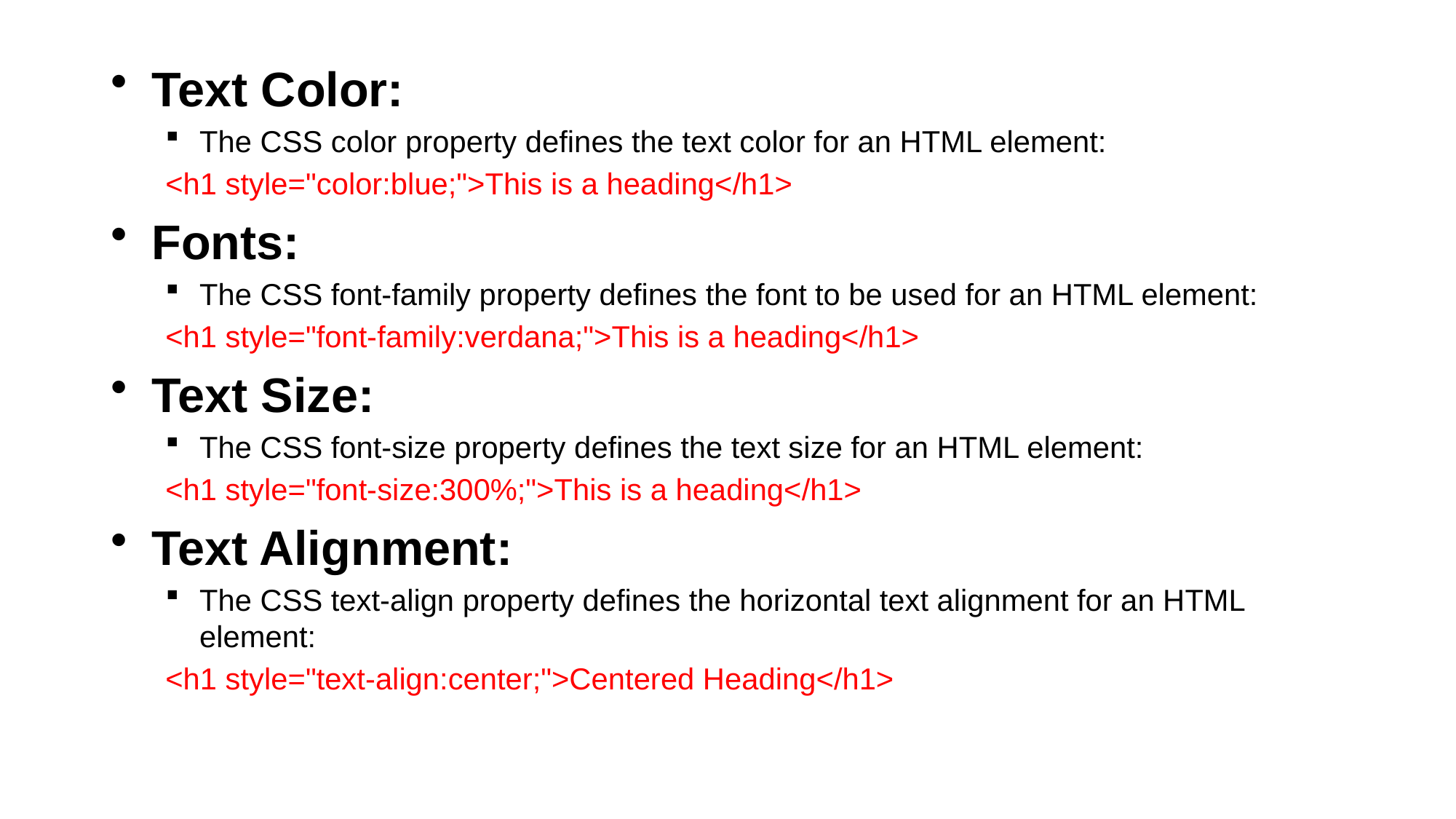

Text Color:
The CSS color property defines the text color for an HTML element:
<h1 style="color:blue;">This is a heading</h1>
Fonts:
The CSS font-family property defines the font to be used for an HTML element:
<h1 style="font-family:verdana;">This is a heading</h1>
Text Size:
The CSS font-size property defines the text size for an HTML element:
<h1 style="font-size:300%;">This is a heading</h1>
Text Alignment:
The CSS text-align property defines the horizontal text alignment for an HTML element:
<h1 style="text-align:center;">Centered Heading</h1>